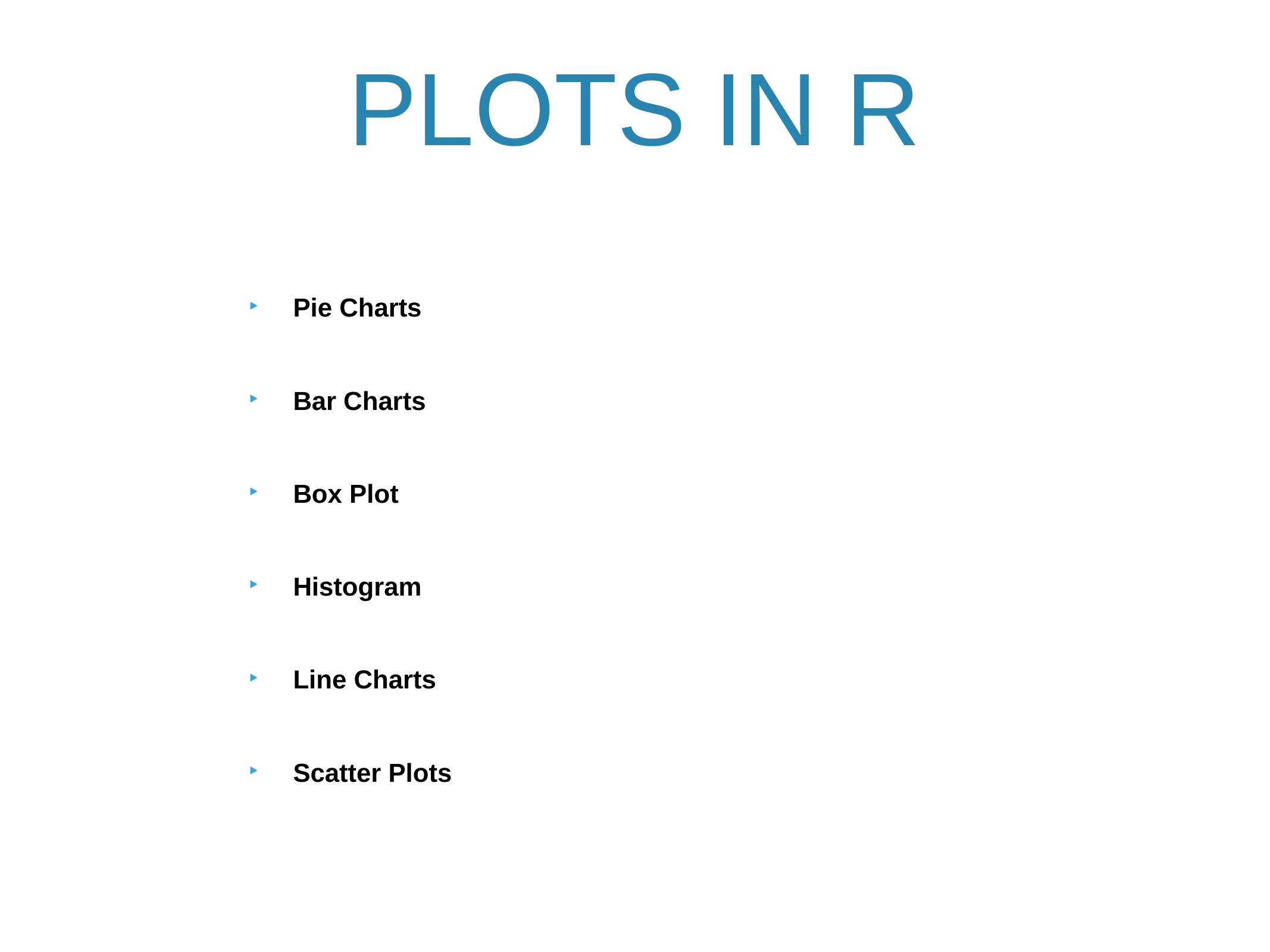

Plots in R
Pie Charts
Bar Charts
Box Plot
Histogram
Line Charts
Scatter Plots